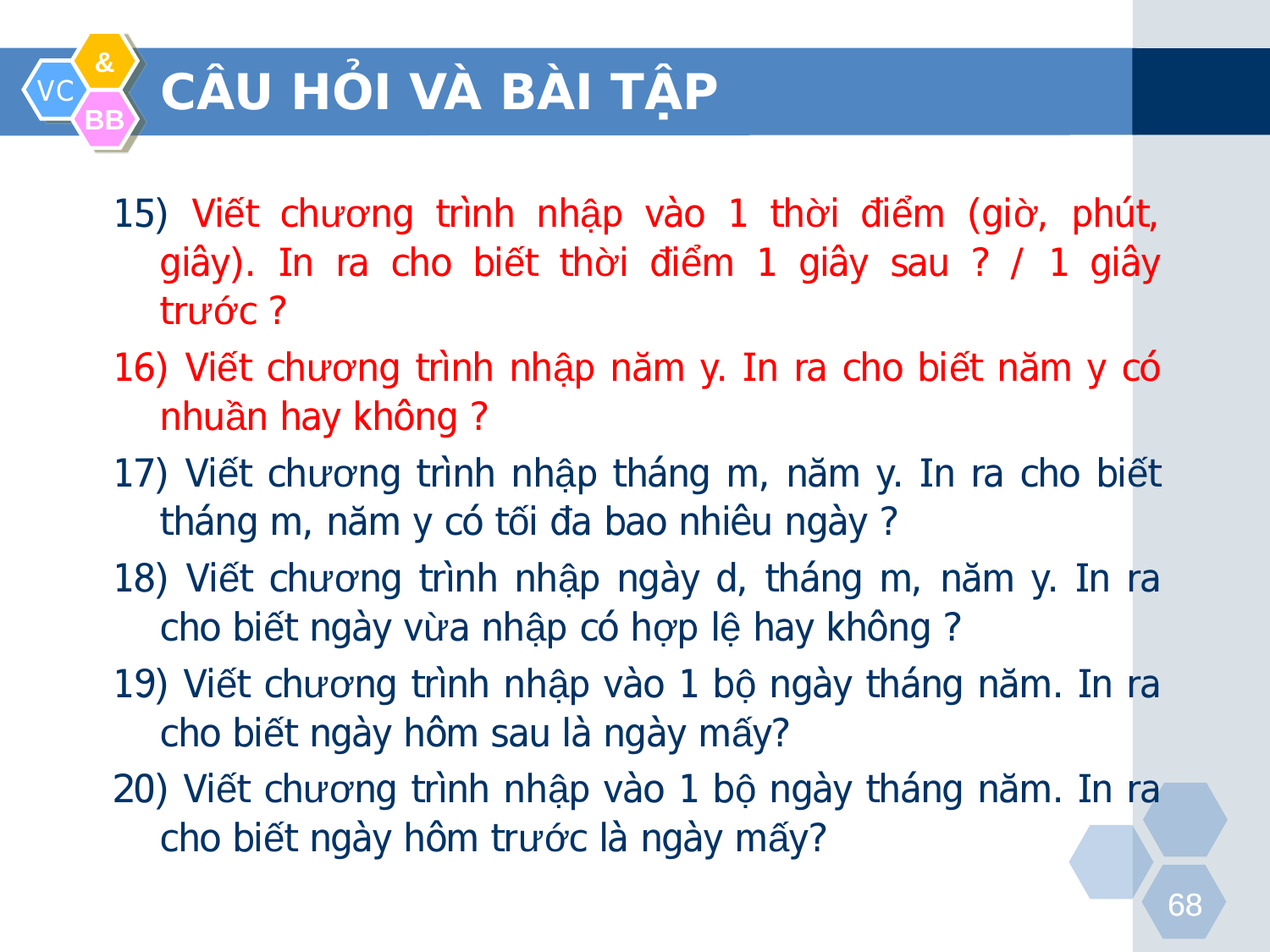

CÂU HỎI VÀ BÀI TẬP
15) Viết chương trình nhập vào 1 thời điểm (giờ, phút, giây). In ra cho biết thời điểm 1 giây sau ? / 1 giây trước ?
16) Viết chương trình nhập năm y. In ra cho biết năm y có nhuần hay không ?
17) Viết chương trình nhập tháng m, năm y. In ra cho biết tháng m, năm y có tối đa bao nhiêu ngày ?
18) Viết chương trình nhập ngày d, tháng m, năm y. In ra cho biết ngày vừa nhập có hợp lệ hay không ?
19) Viết chương trình nhập vào 1 bộ ngày tháng năm. In ra cho biết ngày hôm sau là ngày mấy?
20) Viết chương trình nhập vào 1 bộ ngày tháng năm. In ra cho biết ngày hôm trước là ngày mấy?